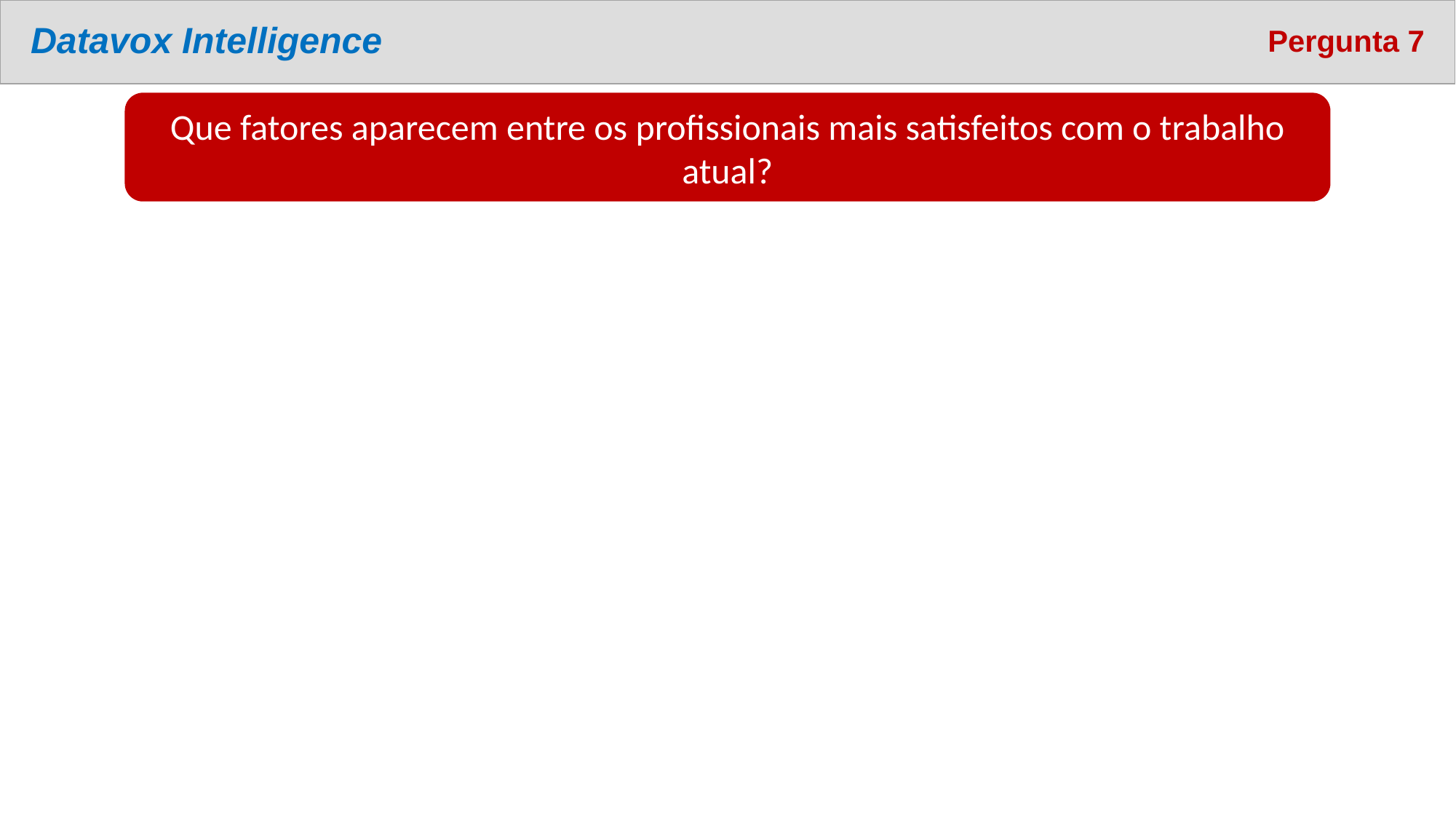

# Datavox Intelligence
Pergunta 7
Que fatores aparecem entre os profissionais mais satisfeitos com o trabalho atual?